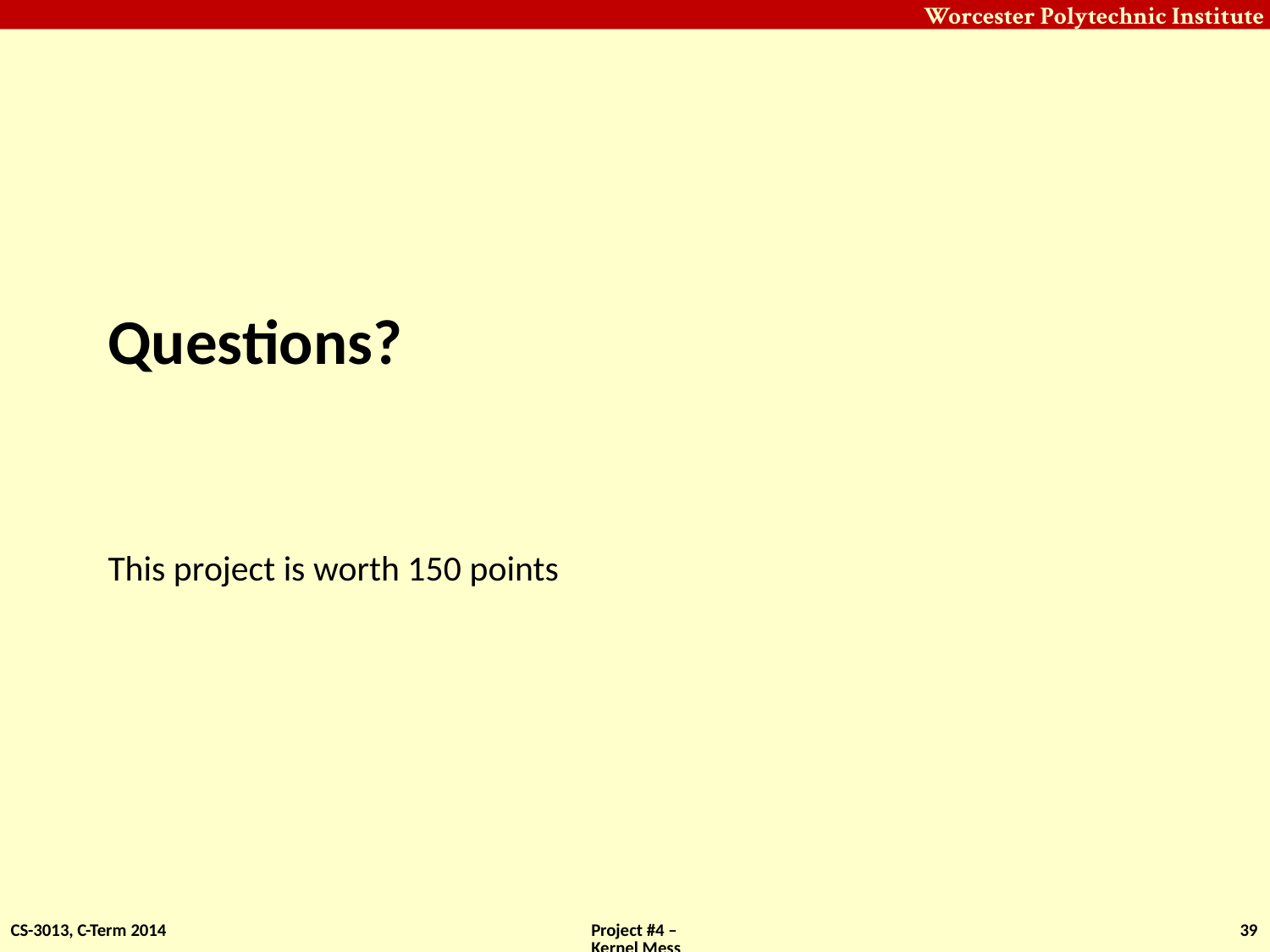

# Questions?
This project is worth 150 points
CS-3013, C-Term 2014
Project #4 – Kernel Message System
39